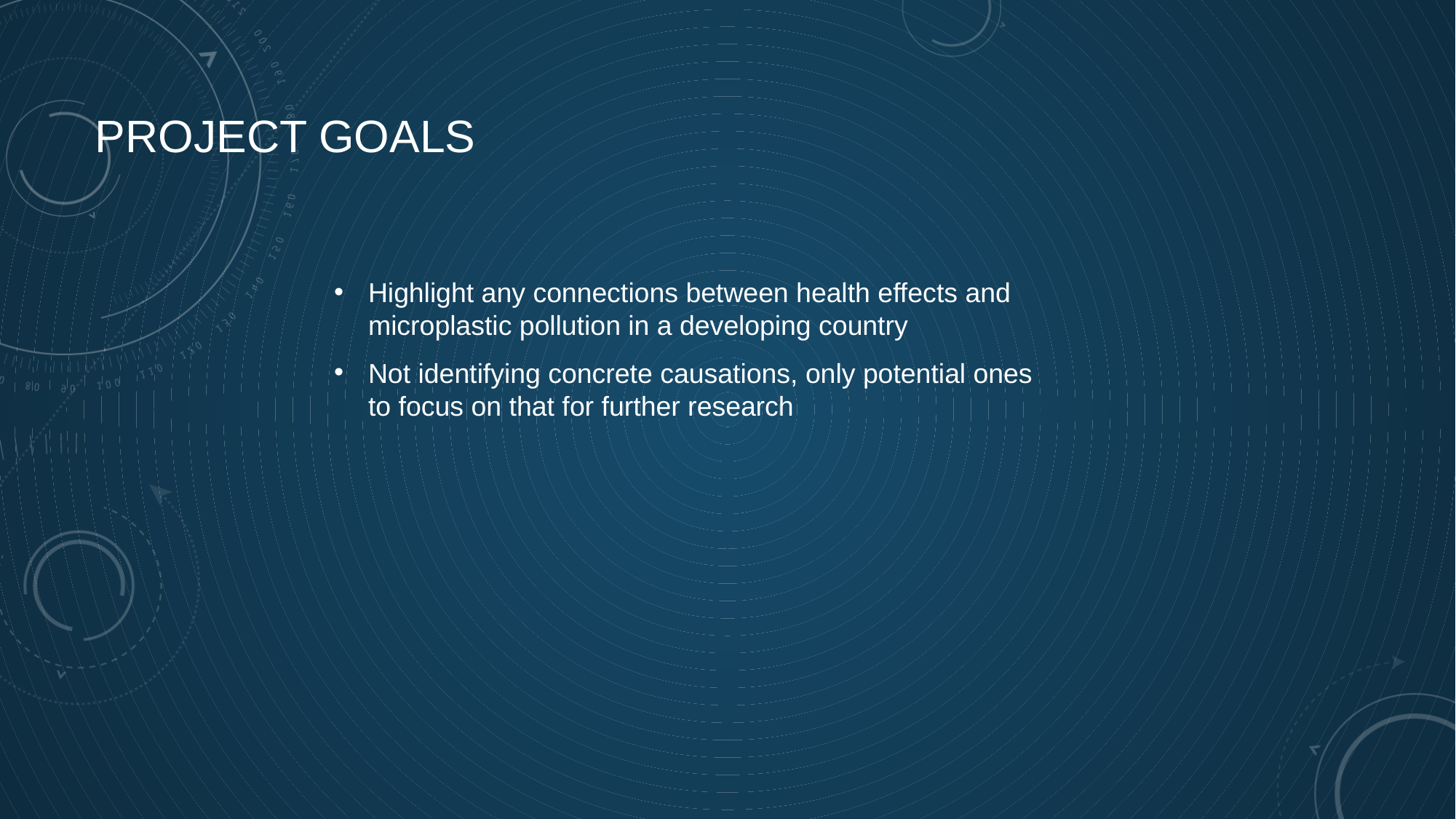

# Project goals
Highlight any connections between health effects and microplastic pollution in a developing country
Not identifying concrete causations, only potential ones to focus on that for further research